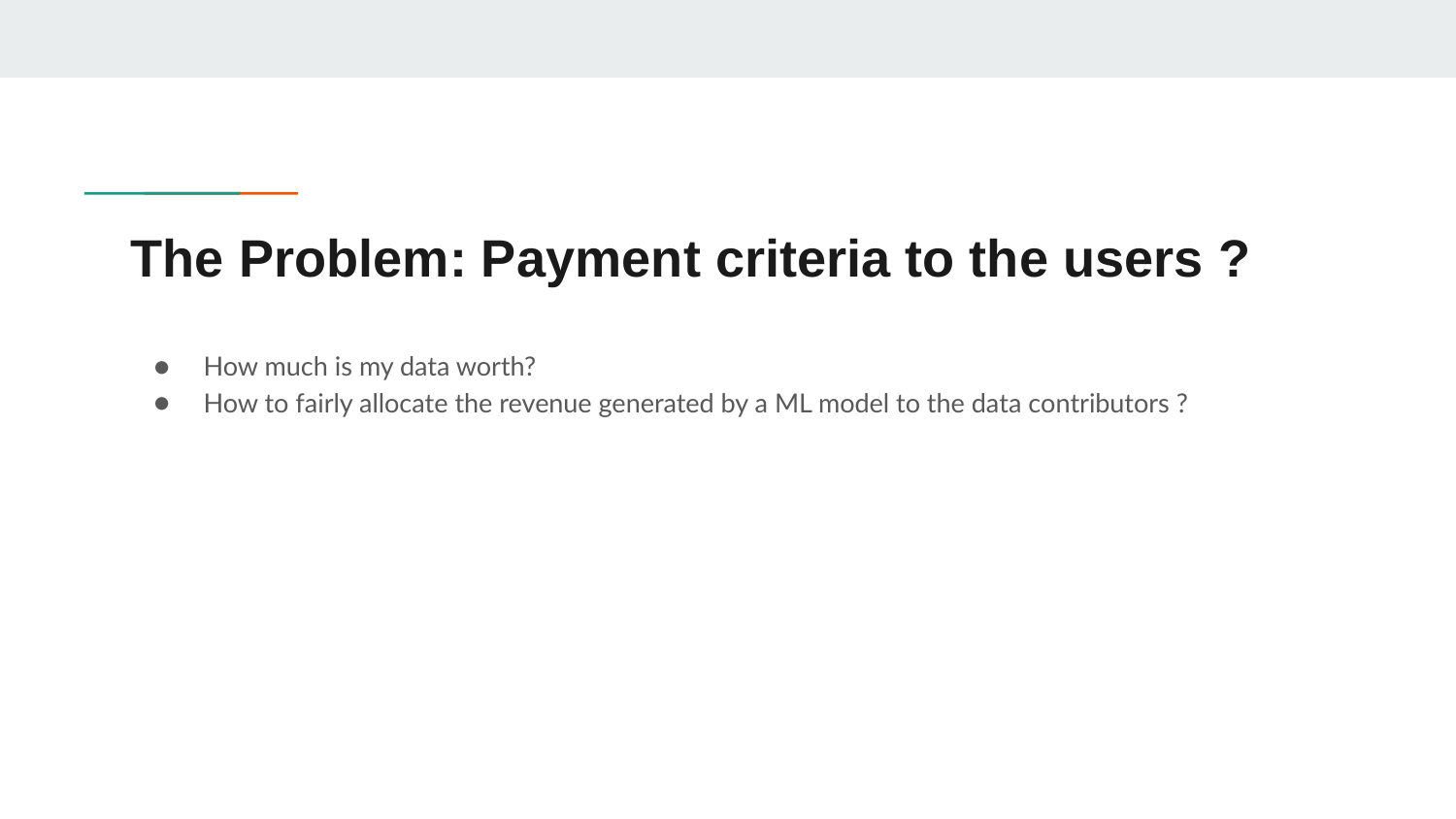

# The Problem: Payment criteria to the users ?
How much is my data worth?
How to fairly allocate the revenue generated by a ML model to the data contributors ?